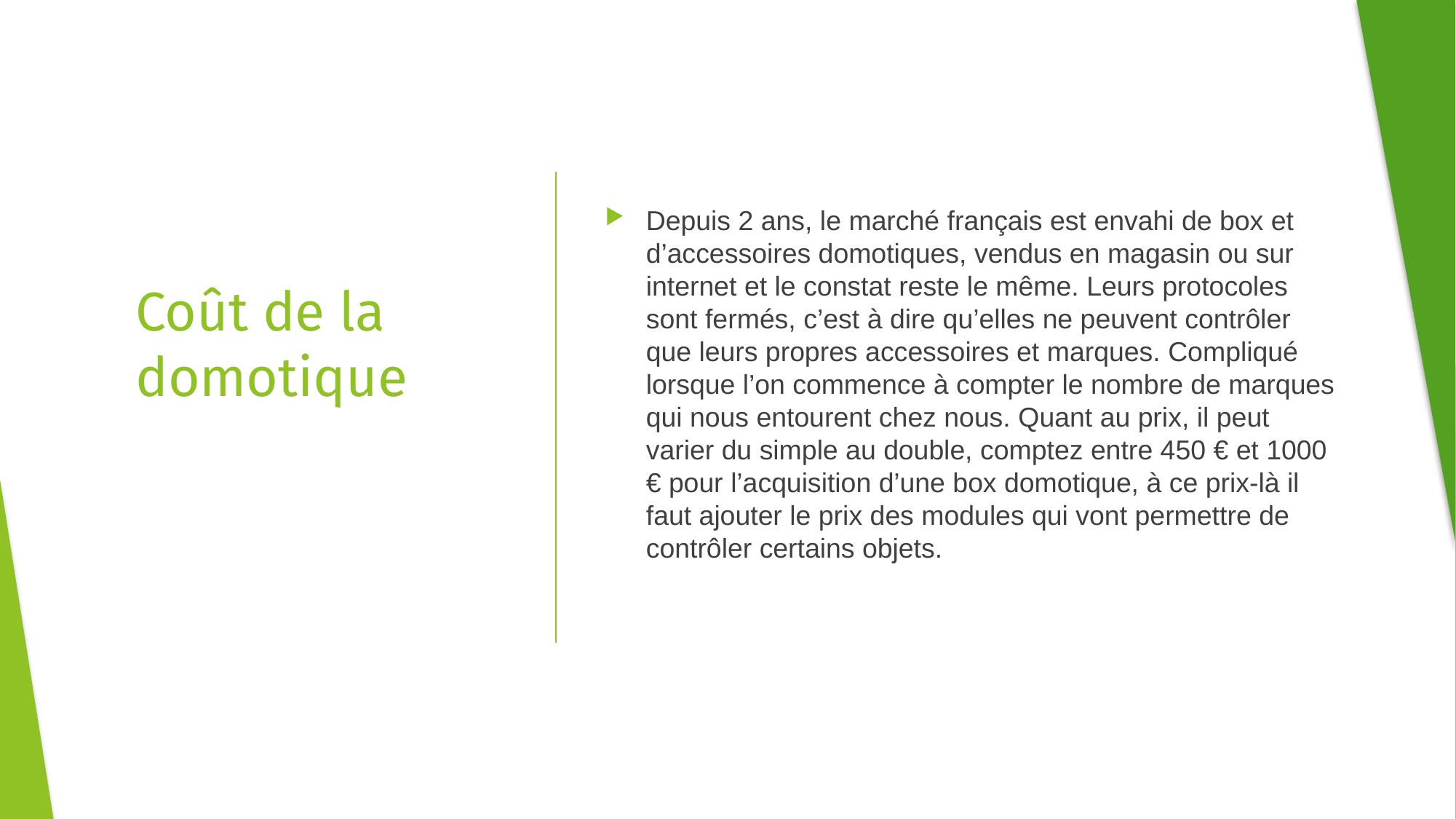

Depuis 2 ans, le marché français est envahi de box et d’accessoires domotiques, vendus en magasin ou sur internet et le constat reste le même. Leurs protocoles sont fermés, c’est à dire qu’elles ne peuvent contrôler que leurs propres accessoires et marques. Compliqué lorsque l’on commence à compter le nombre de marques qui nous entourent chez nous. Quant au prix, il peut varier du simple au double, comptez entre 450 € et 1000 € pour l’acquisition d’une box domotique, à ce prix-là il faut ajouter le prix des modules qui vont permettre de contrôler certains objets.

# Coût de la domotique